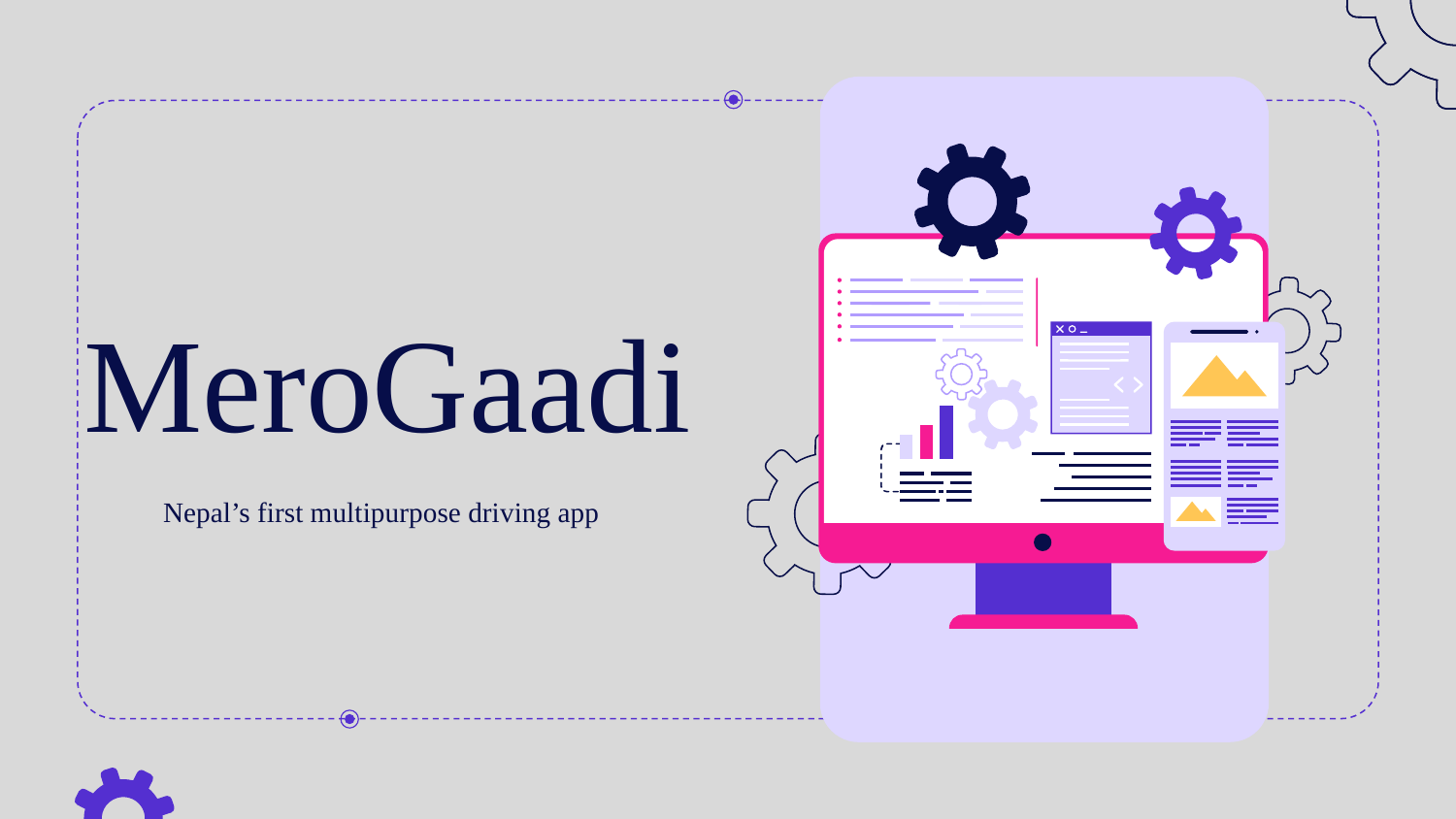

# MeroGaadi

Nepal’s first multipurpose driving app